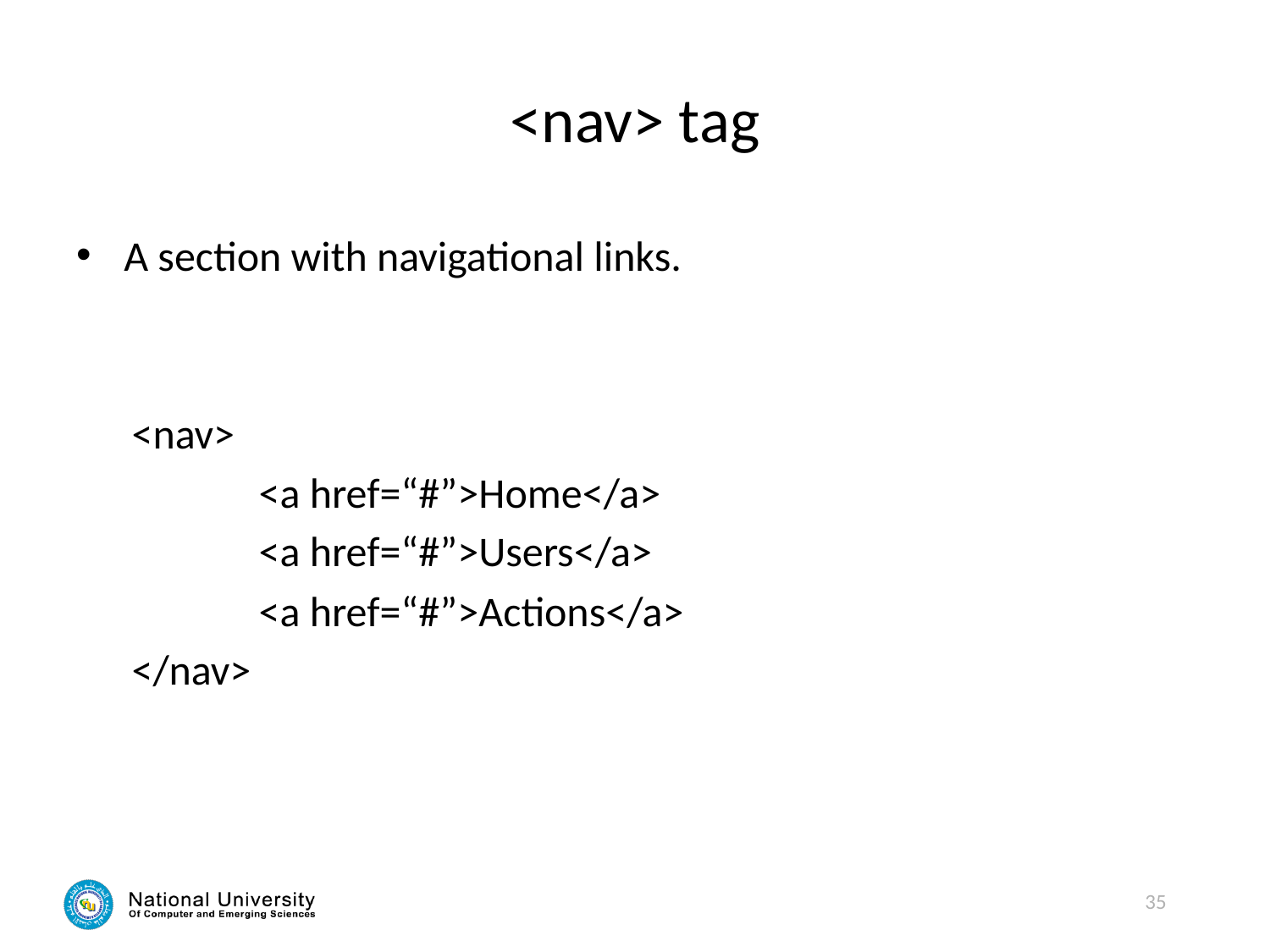

# <nav> tag
A section with navigational links.

<nav>
	<a href=“#”>Home</a>
	<a href=“#”>Users</a>
	<a href=“#”>Actions</a>
</nav>
35